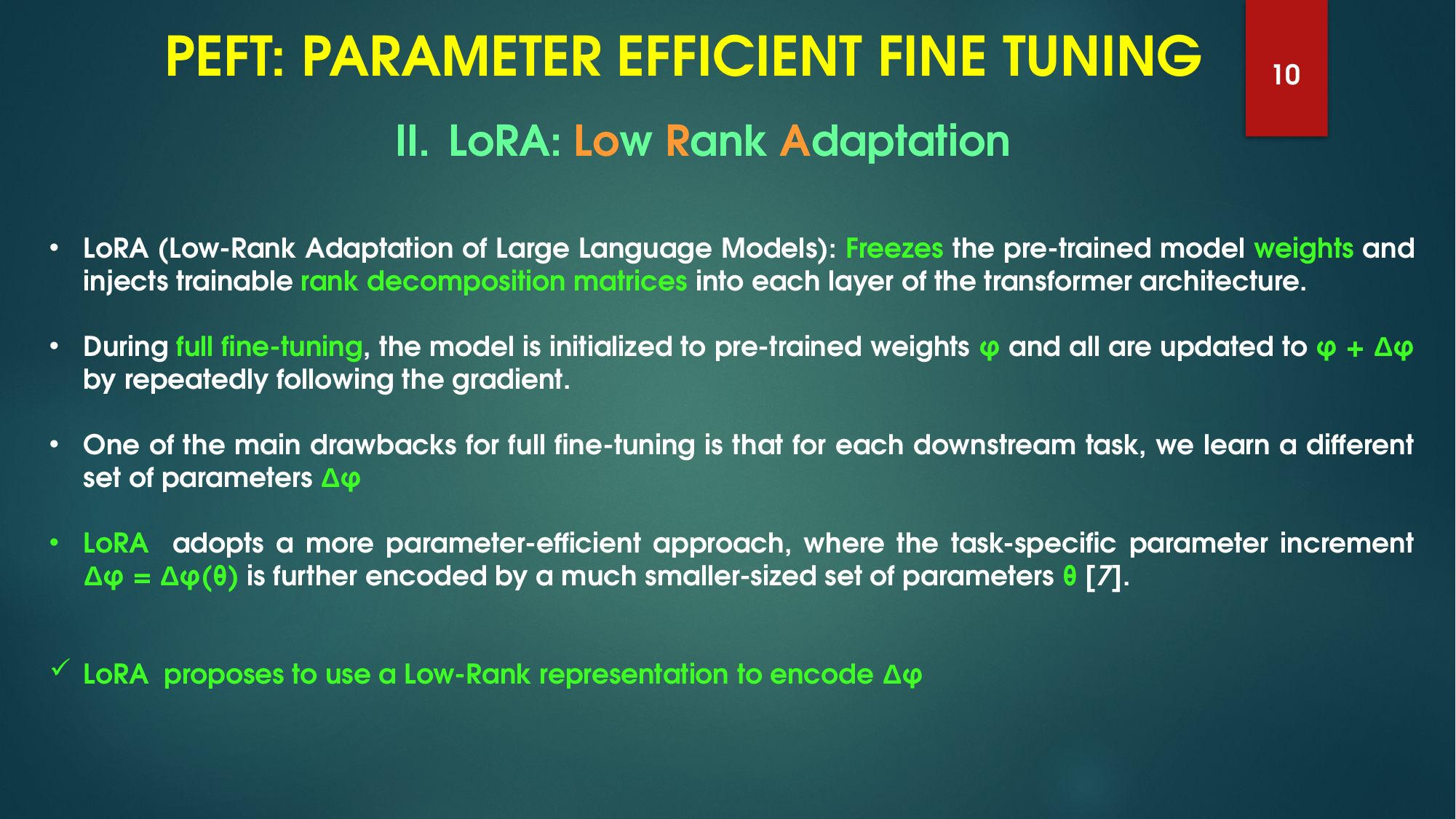

# PEFT: PARAMETER EFFICIENT FINE TUNING
10
                                   II. LoRA: Low Rank Adaptation
LoRA (Low-Rank Adaptation of Large Language Models): Freezes the pre-trained model weights and injects trainable rank decomposition matrices into each layer of the transformer architecture.

During full fine-tuning, the model is initialized to pre-trained weights φ and all are updated to φ + Δφ by repeatedly following the gradient.

One of the main drawbacks for full fine-tuning is that for each downstream task, we learn a different set of parameters Δφ

LoRA  adopts a more parameter-efficient approach, where the task-specific parameter increment Δφ = Δφ(θ) is further encoded by a much smaller-sized set of parameters θ [7].

LoRA  proposes to use a Low-Rank representation to encode Δφ